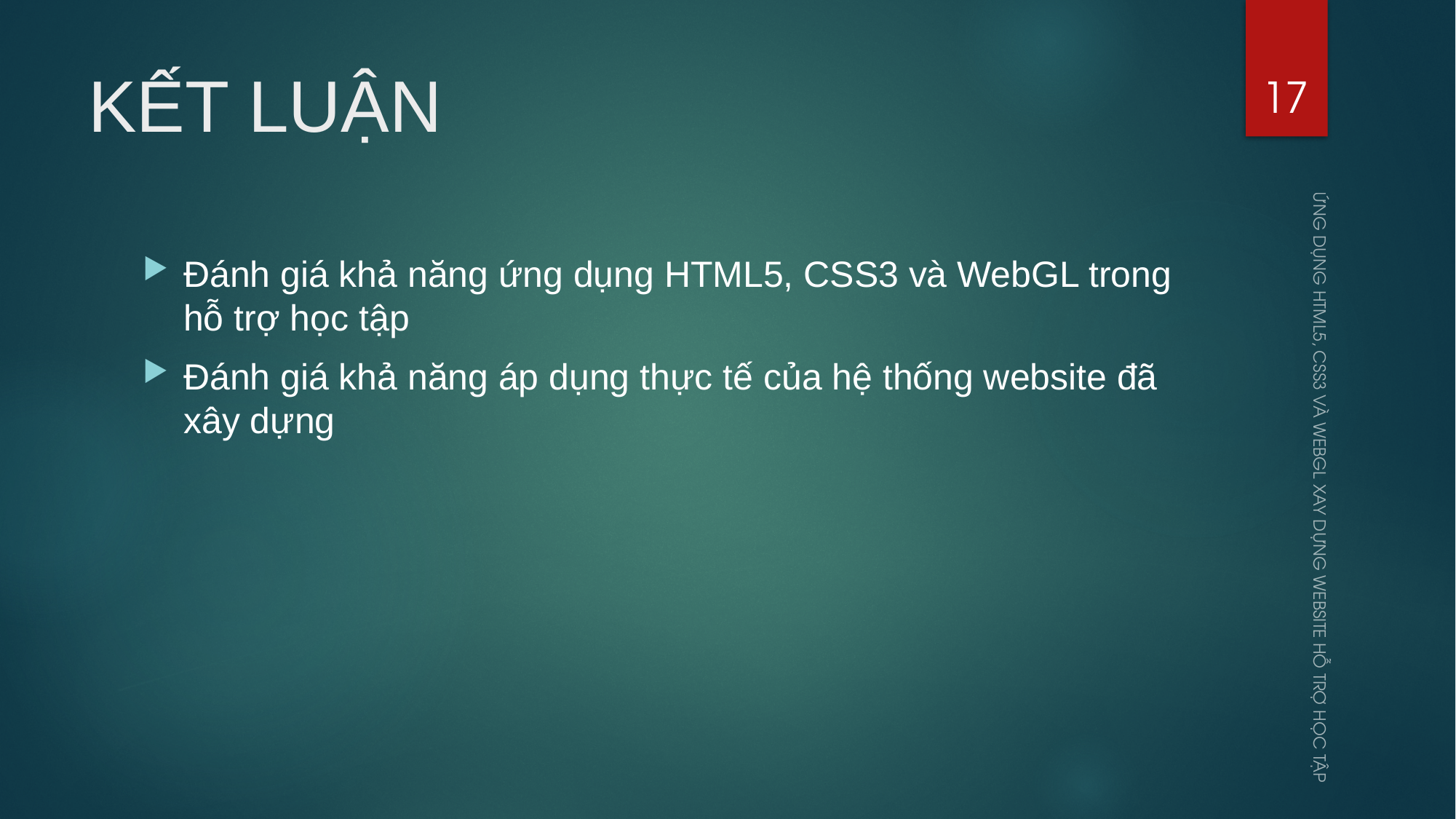

17
# KẾT LUẬN
Đánh giá khả năng ứng dụng HTML5, CSS3 và WebGL trong hỗ trợ học tập
Đánh giá khả năng áp dụng thực tế của hệ thống website đã xây dựng
ỨNG DỤNG HTML5, CSS3 VÀ WEBGL XAY DỰNG WEBSITE HỖ TRỢ HỌC TẬP